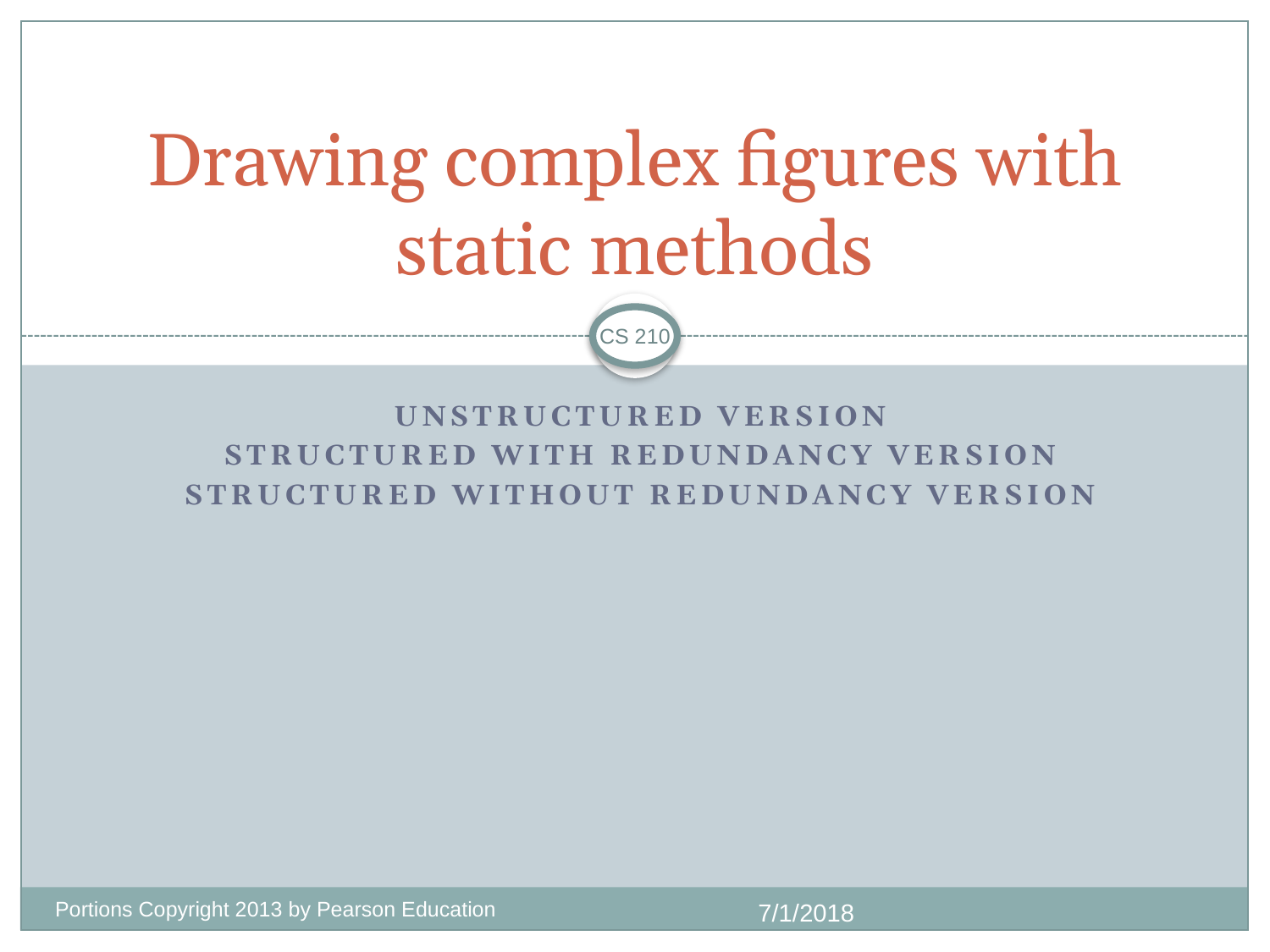

# Drawing complex figures with static methods
CS 210
Unstructured version
structured with redundancy version
structured without redundancy version
Portions Copyright 2013 by Pearson Education
7/1/2018